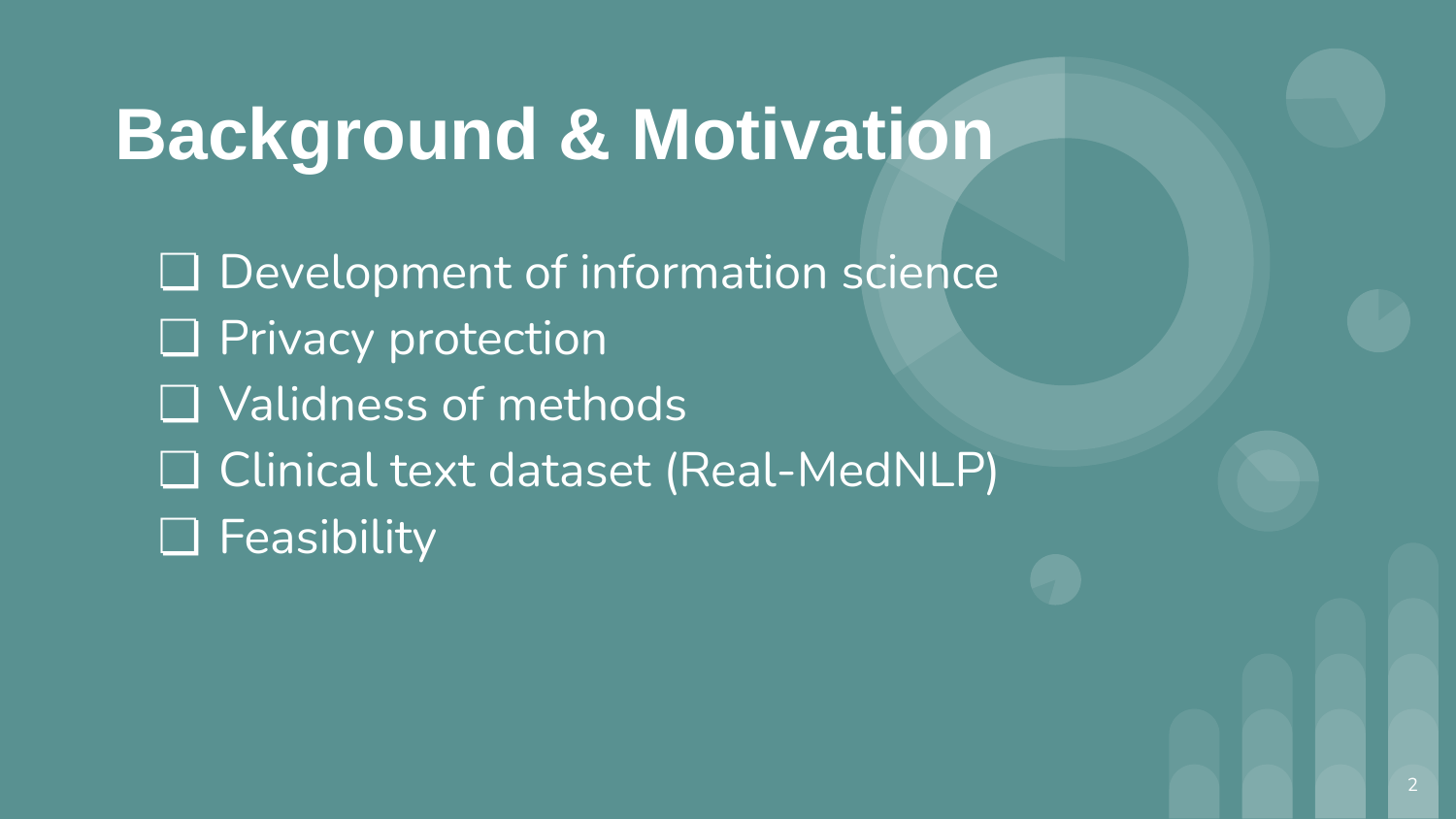

# Background & Motivation
Development of information science
Privacy protection
Validness of methods
Clinical text dataset (Real-MedNLP)
Feasibility
2